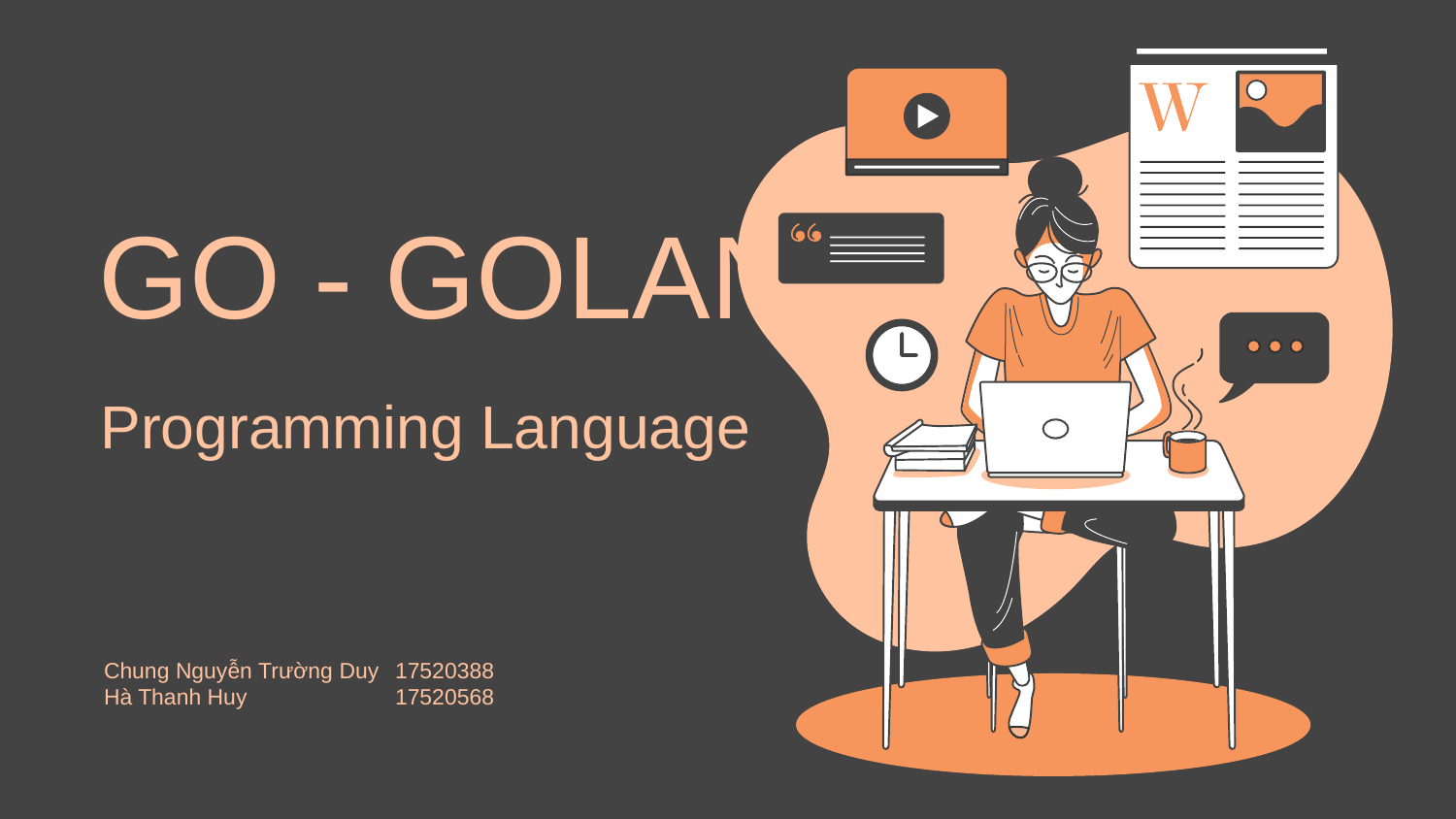

# GO - GOLANG
Programming Language
Chung Nguyễn Trường Duy	17520388
Hà Thanh Huy		17520568